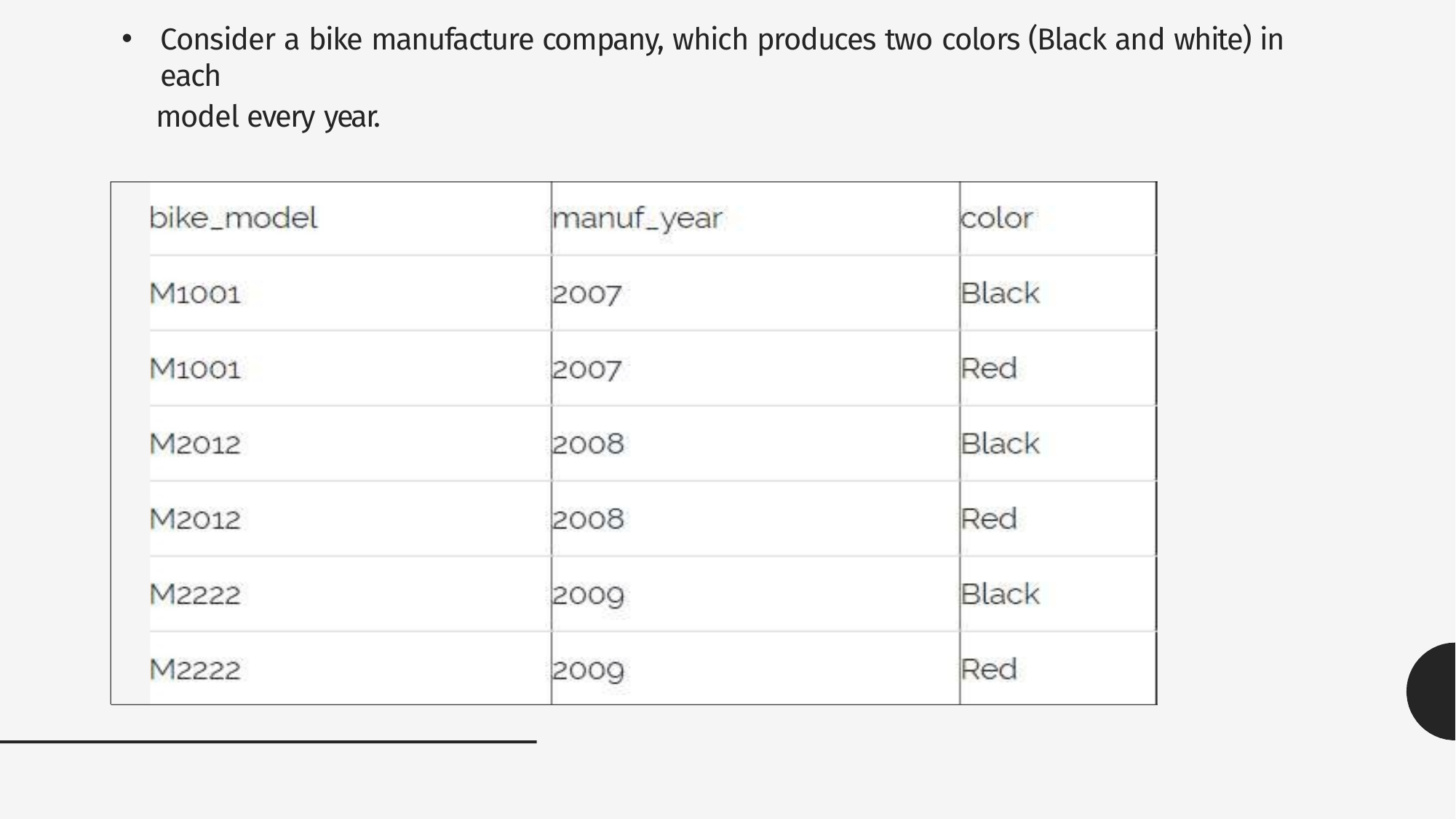

Consider a bike manufacture company, which produces two colors (Black and white) in each
model every year.